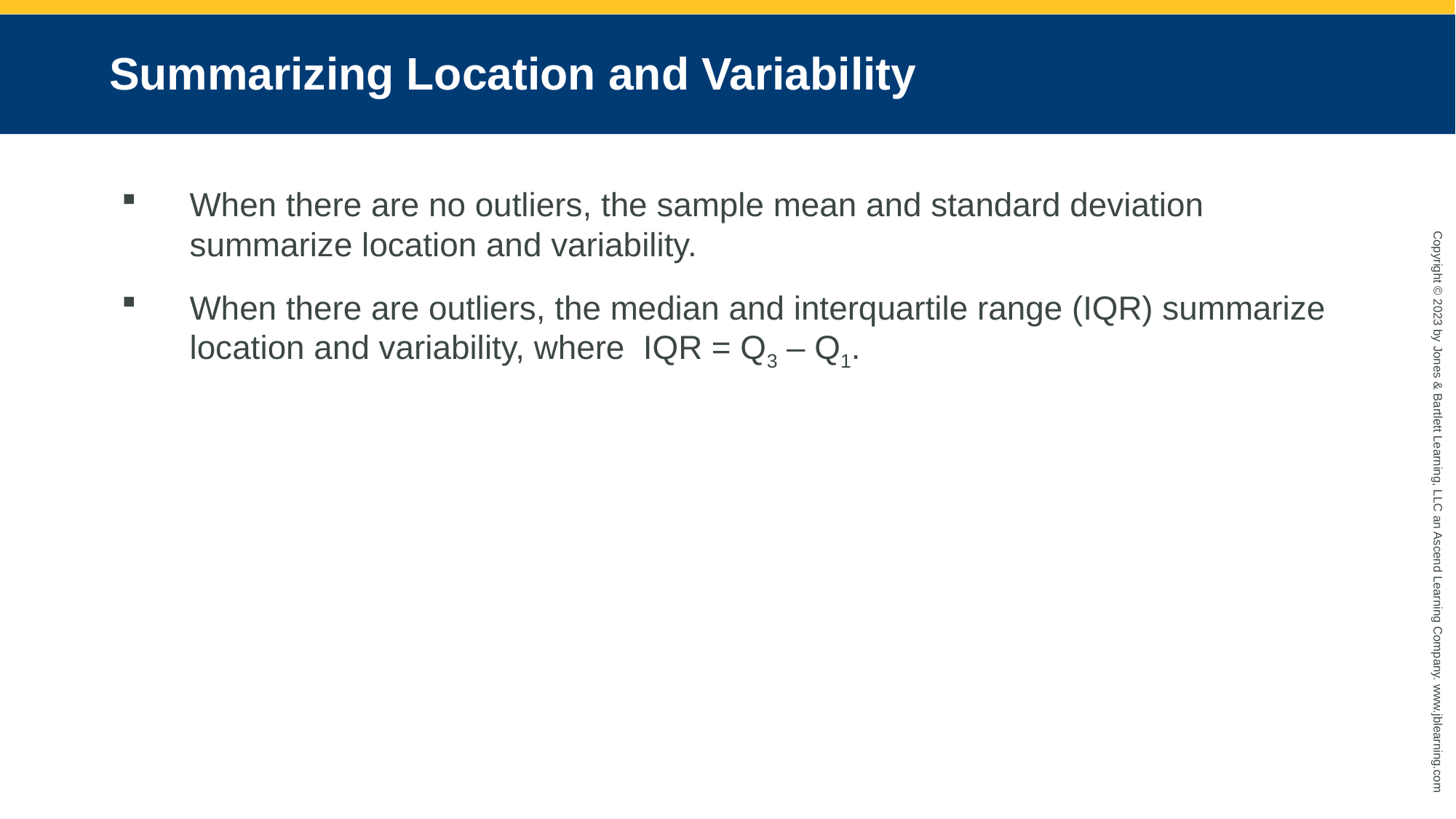

# Summarizing Location and Variability
When there are no outliers, the sample mean and standard deviation summarize location and variability.
When there are outliers, the median and interquartile range (IQR) summarize location and variability, where  IQR = Q3 – Q1.